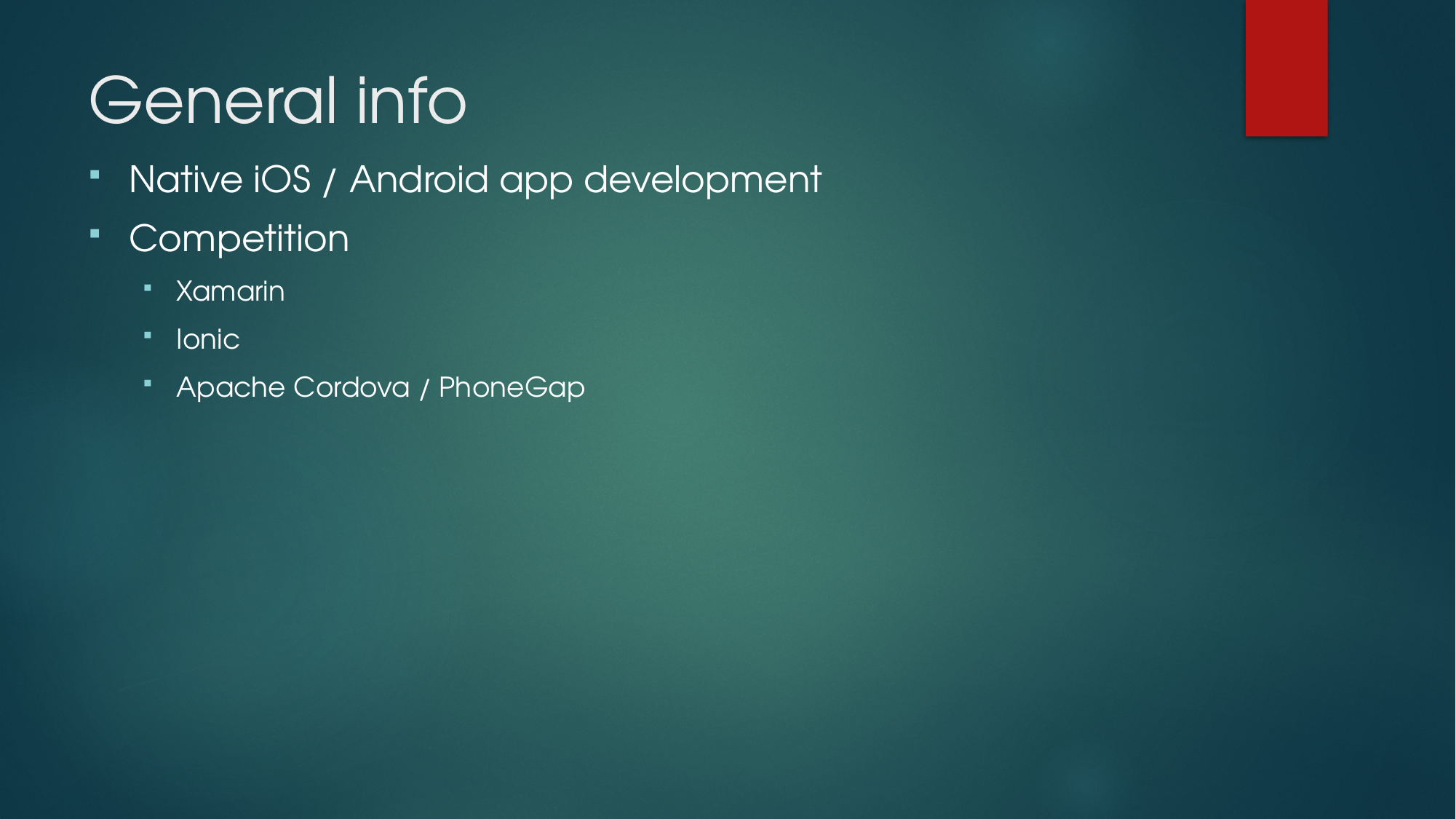

# General info
Native iOS / Android app development
Competition
Xamarin
Ionic
Apache Cordova / PhoneGap